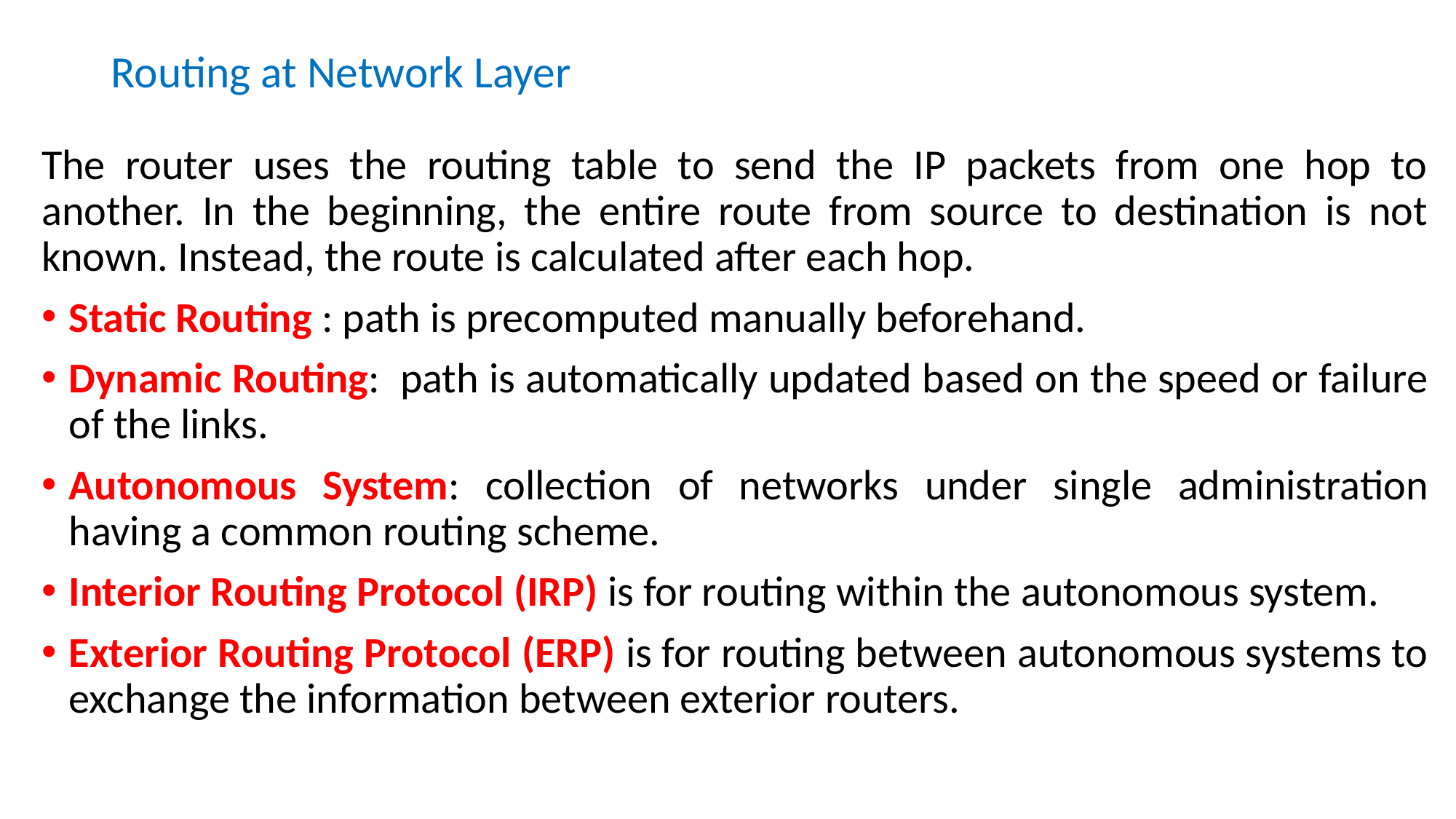

# Routing at Network Layer
The router uses the routing table to send the IP packets from one hop to another. In the beginning, the entire route from source to destination is not known. Instead, the route is calculated after each hop.
Static Routing : path is precomputed manually beforehand.
Dynamic Routing:  path is automatically updated based on the speed or failure of the links.
Autonomous System: collection of networks under single administration having a common routing scheme.
Interior Routing Protocol (IRP) is for routing within the autonomous system.
Exterior Routing Protocol (ERP) is for routing between autonomous systems to exchange the information between exterior routers.